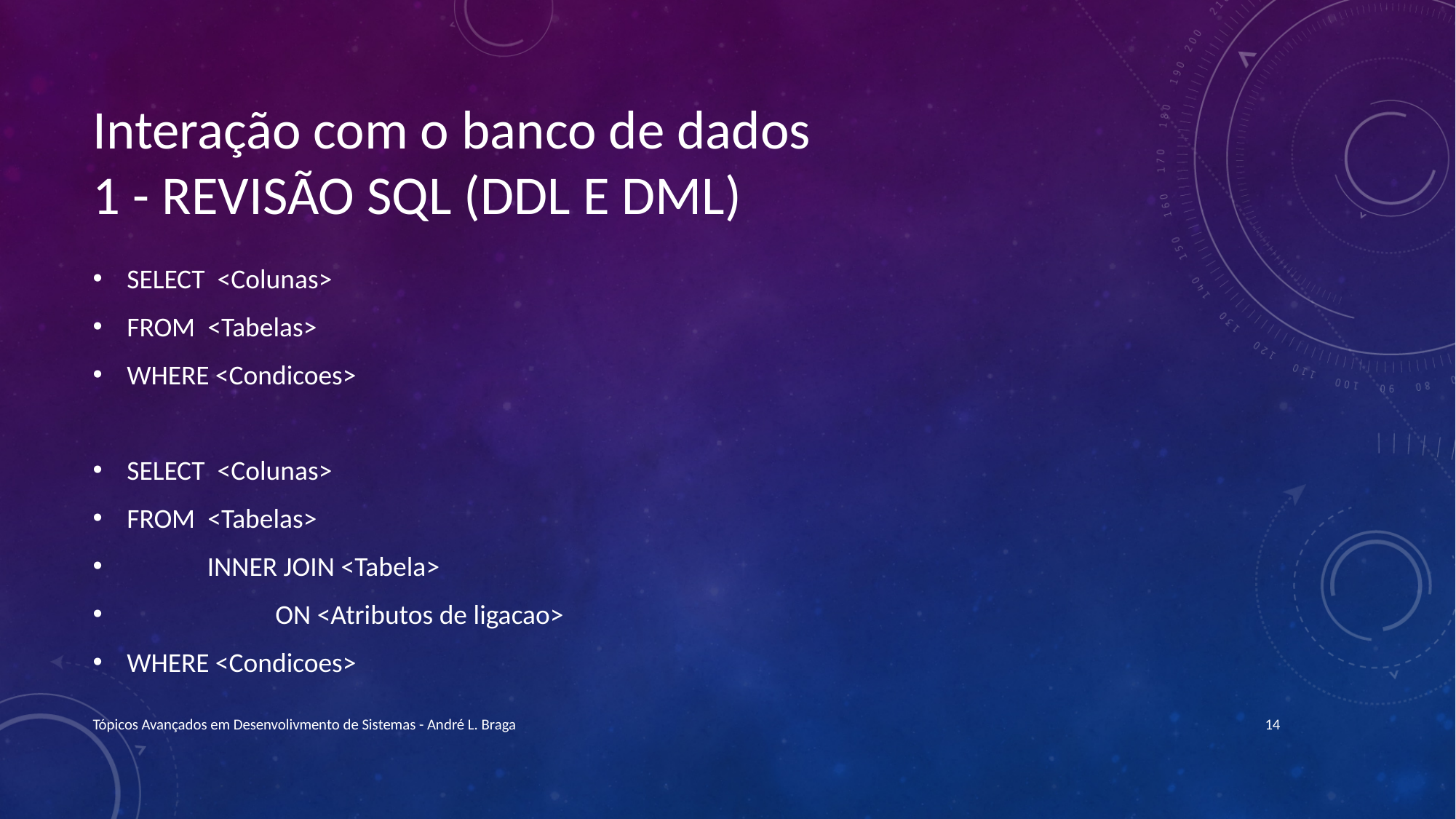

# Interação com o banco de dados 1 - Revisão SQL (DDL e DML)
SELECT  <Colunas>
FROM  <Tabelas>
WHERE <Condicoes>

SELECT  <Colunas>
FROM  <Tabelas>
             INNER JOIN <Tabela>
                        ON <Atributos de ligacao>
WHERE <Condicoes>

Tópicos Avançados em Desenvolivmento de Sistemas - André L. Braga
14